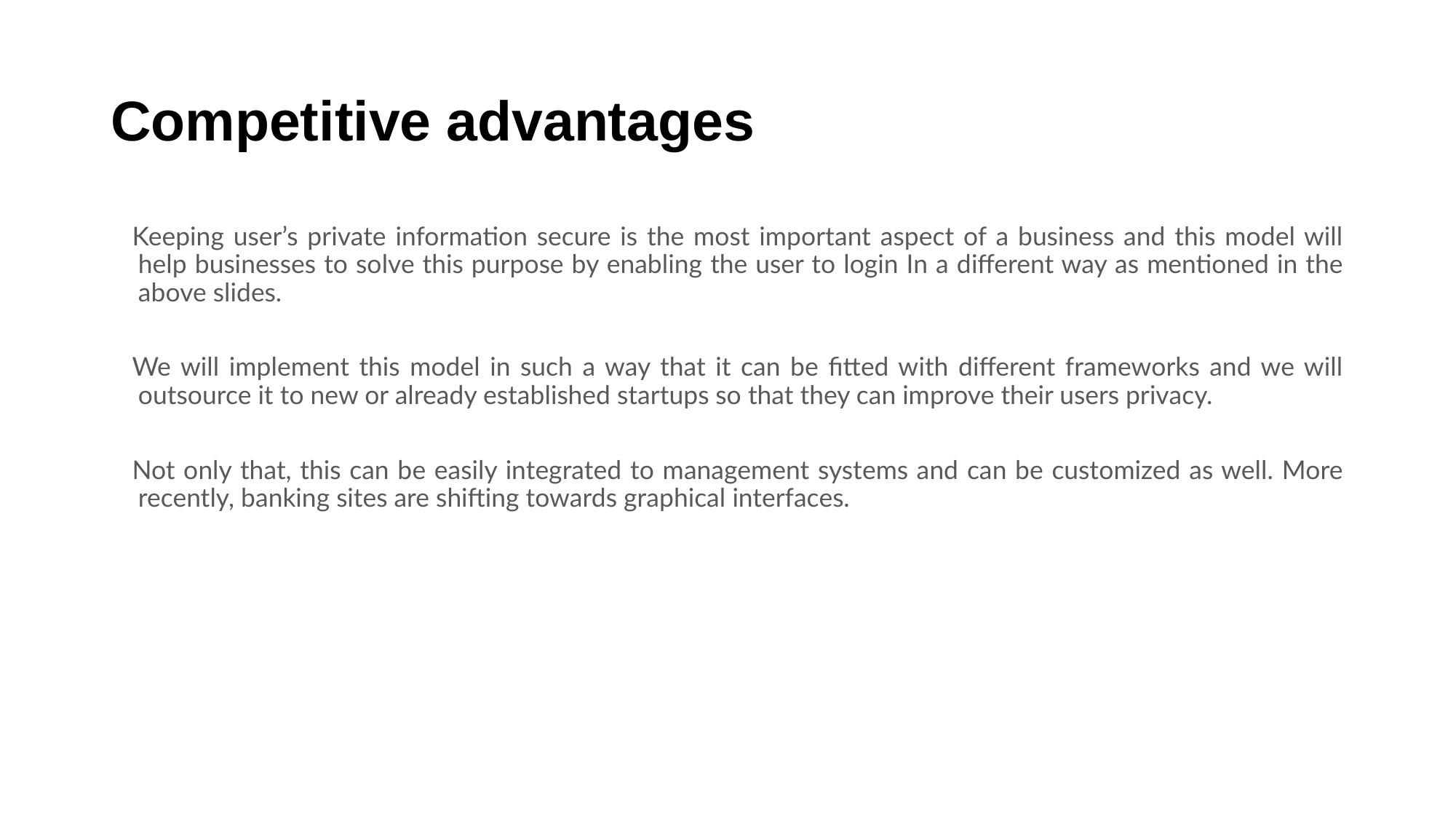

# Competitive advantages
Keeping user’s private information secure is the most important aspect of a business and this model will help businesses to solve this purpose by enabling the user to login In a different way as mentioned in the above slides.
We will implement this model in such a way that it can be fitted with different frameworks and we will outsource it to new or already established startups so that they can improve their users privacy.
Not only that, this can be easily integrated to management systems and can be customized as well. More recently, banking sites are shifting towards graphical interfaces.